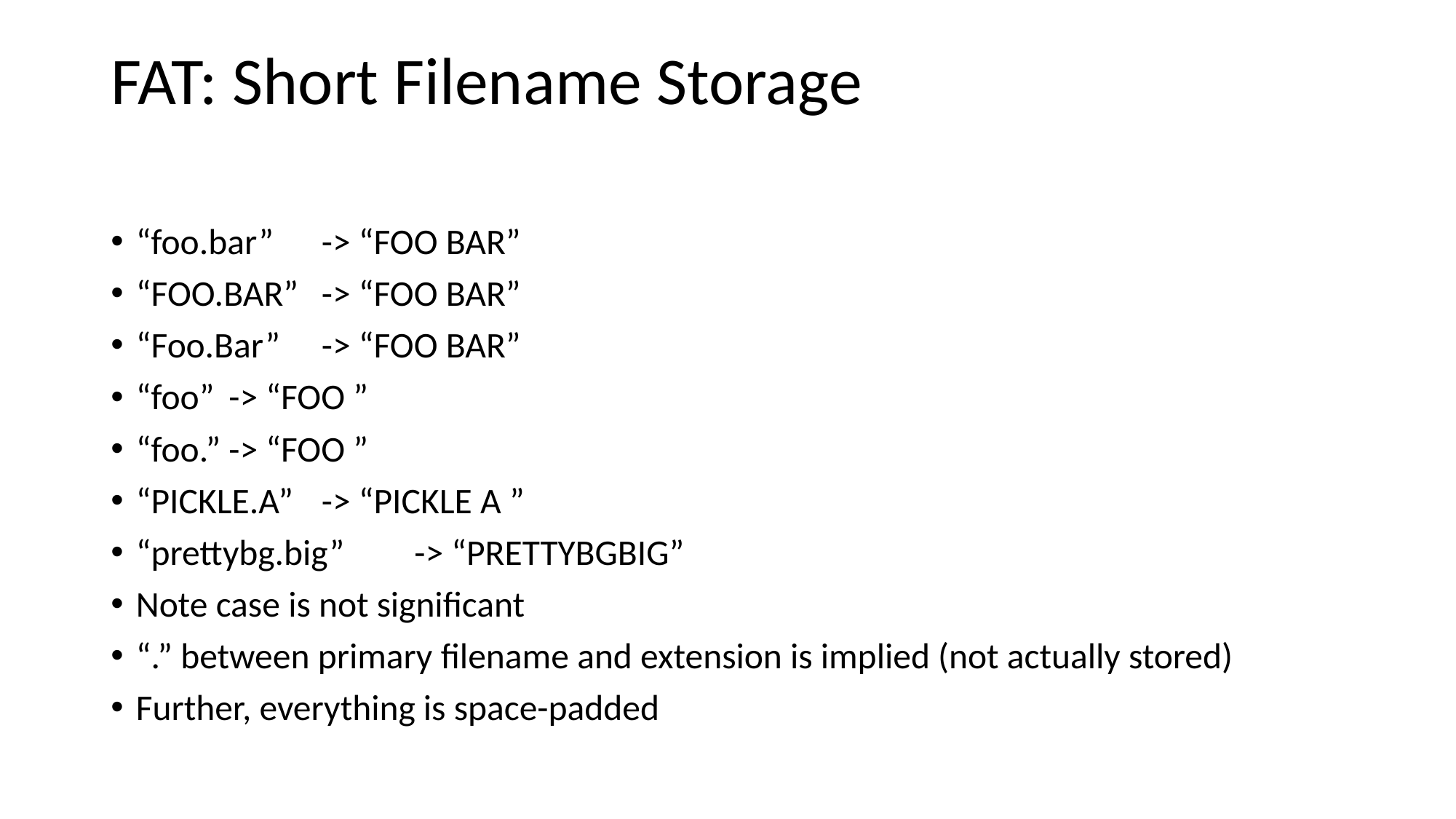

# FAT: Short Filename Storage
“foo.bar” 		-> “FOO BAR”
“FOO.BAR” 		-> “FOO BAR”
“Foo.Bar” 		-> “FOO BAR”
“foo” 		-> “FOO ”
“foo.” 		-> “FOO ”
“PICKLE.A” 		-> “PICKLE A ”
“prettybg.big” 	-> “PRETTYBGBIG”
Note case is not significant
“.” between primary filename and extension is implied (not actually stored)
Further, everything is space-padded